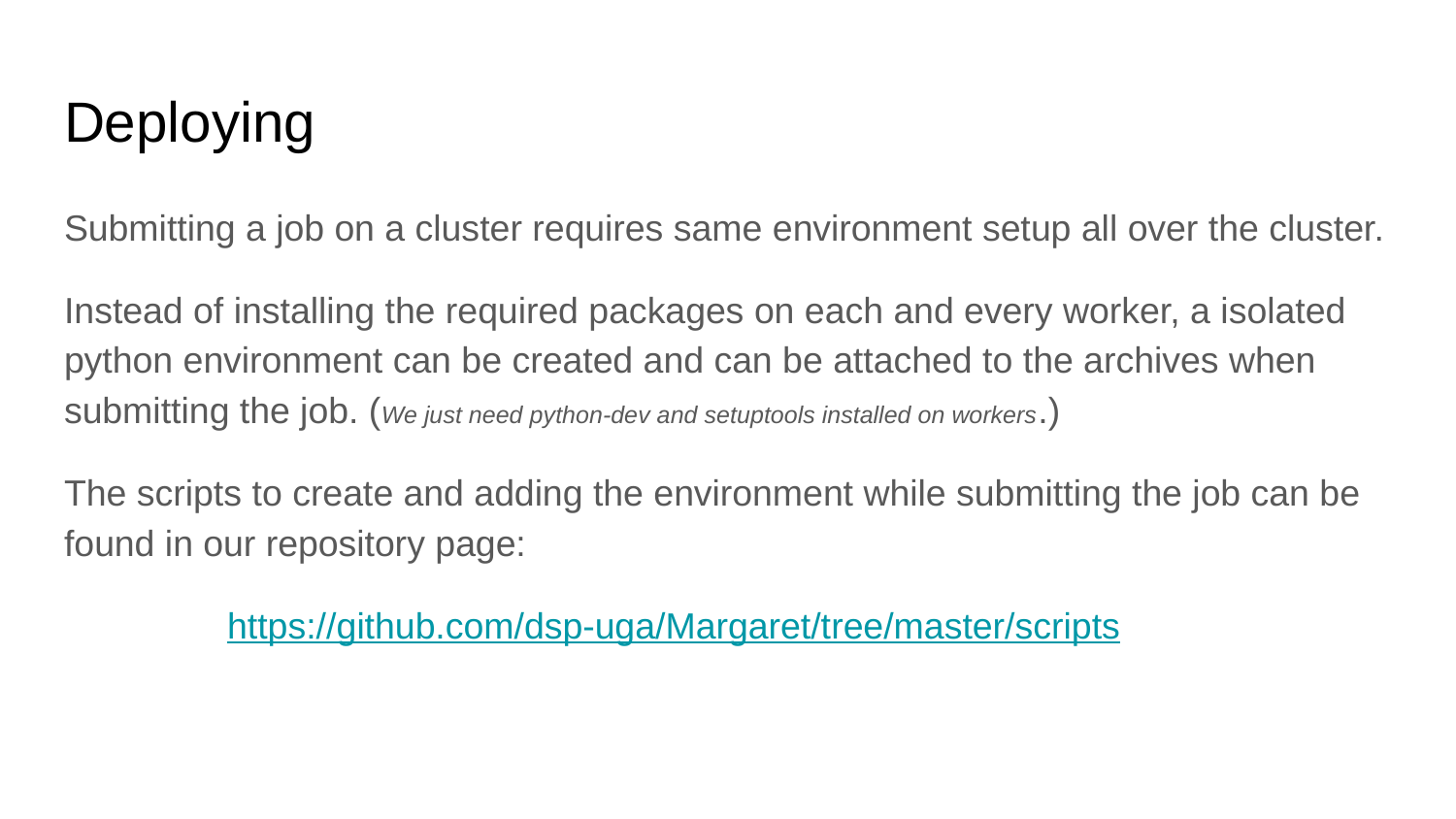

# Deploying
Submitting a job on a cluster requires same environment setup all over the cluster.
Instead of installing the required packages on each and every worker, a isolated python environment can be created and can be attached to the archives when submitting the job. (We just need python-dev and setuptools installed on workers.)
The scripts to create and adding the environment while submitting the job can be found in our repository page:
                https://github.com/dsp-uga/Margaret/tree/master/scripts